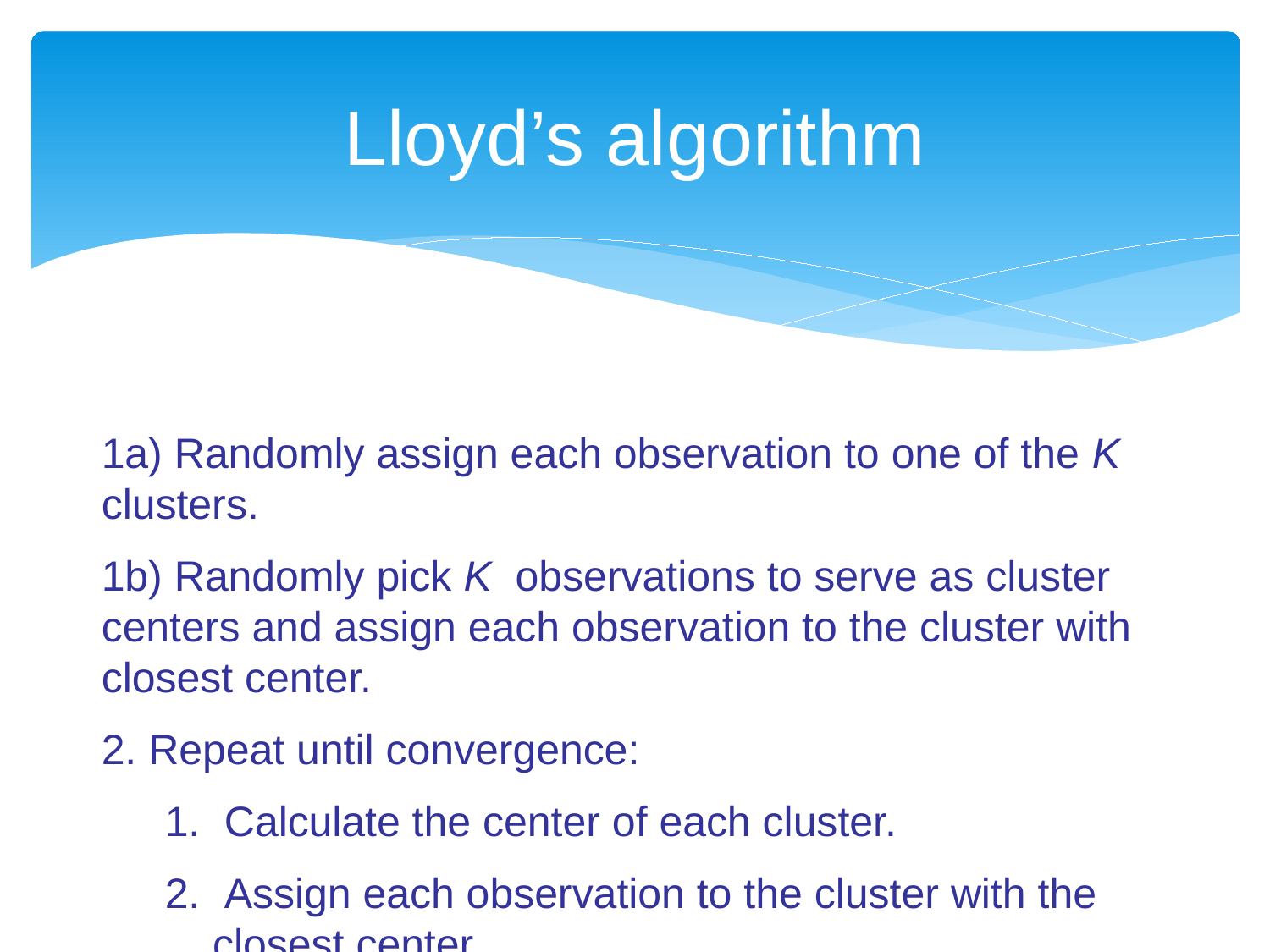

# Lloyd’s algorithm
1a) Randomly assign each observation to one of the K clusters.
1b) Randomly pick K  observations to serve as cluster centers and assign each observation to the cluster with closest center.
2. Repeat until convergence:
 Calculate the center of each cluster.
 Assign each observation to the cluster with the closest center.